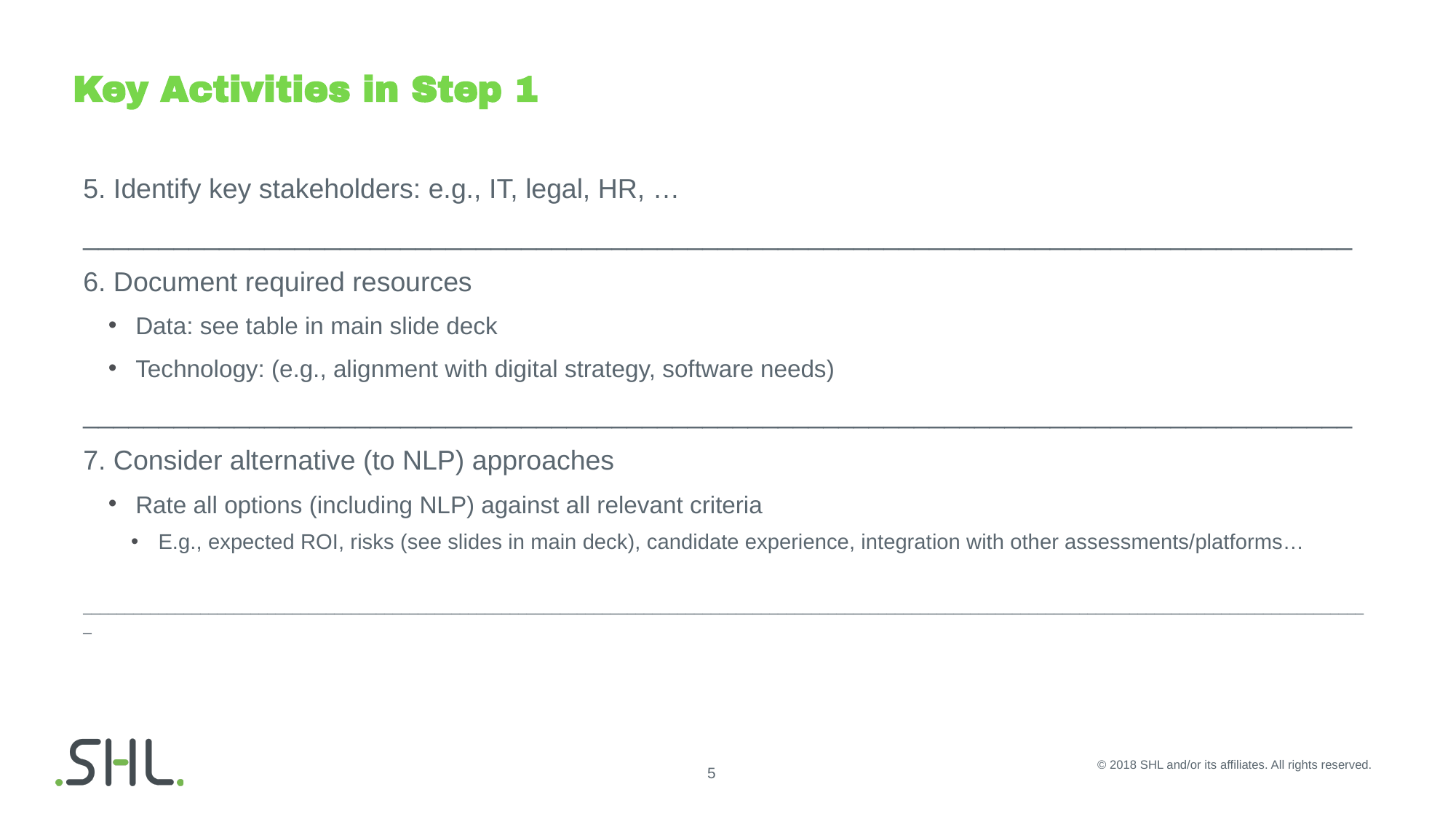

# Key Activities in Step 1
5. Identify key stakeholders: e.g., IT, legal, HR, …
____________________________________________________________________________________
6. Document required resources
Data: see table in main slide deck
Technology: (e.g., alignment with digital strategy, software needs)
____________________________________________________________________________________
7. Consider alternative (to NLP) approaches
Rate all options (including NLP) against all relevant criteria
E.g., expected ROI, risks (see slides in main deck), candidate experience, integration with other assessments/platforms…

__________________________________________________________________________________________________________________________________________________________
© 2018 SHL and/or its affiliates. All rights reserved.